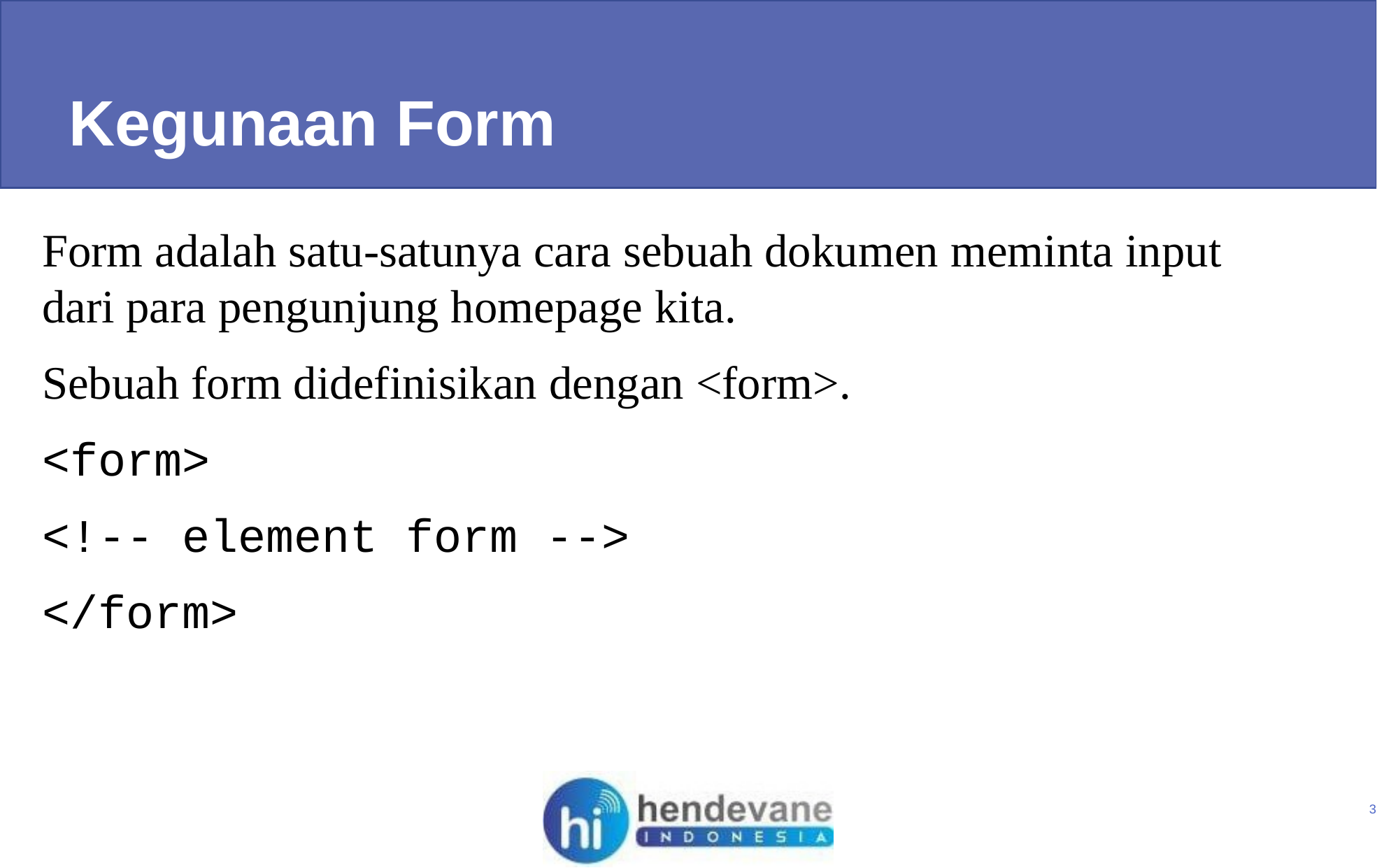

Kegunaan Form
Form adalah satu-satunya cara sebuah dokumen meminta input dari para pengunjung homepage kita.
Sebuah form didefinisikan dengan <form>.
<form>
<!-- element form -->
</form>

3